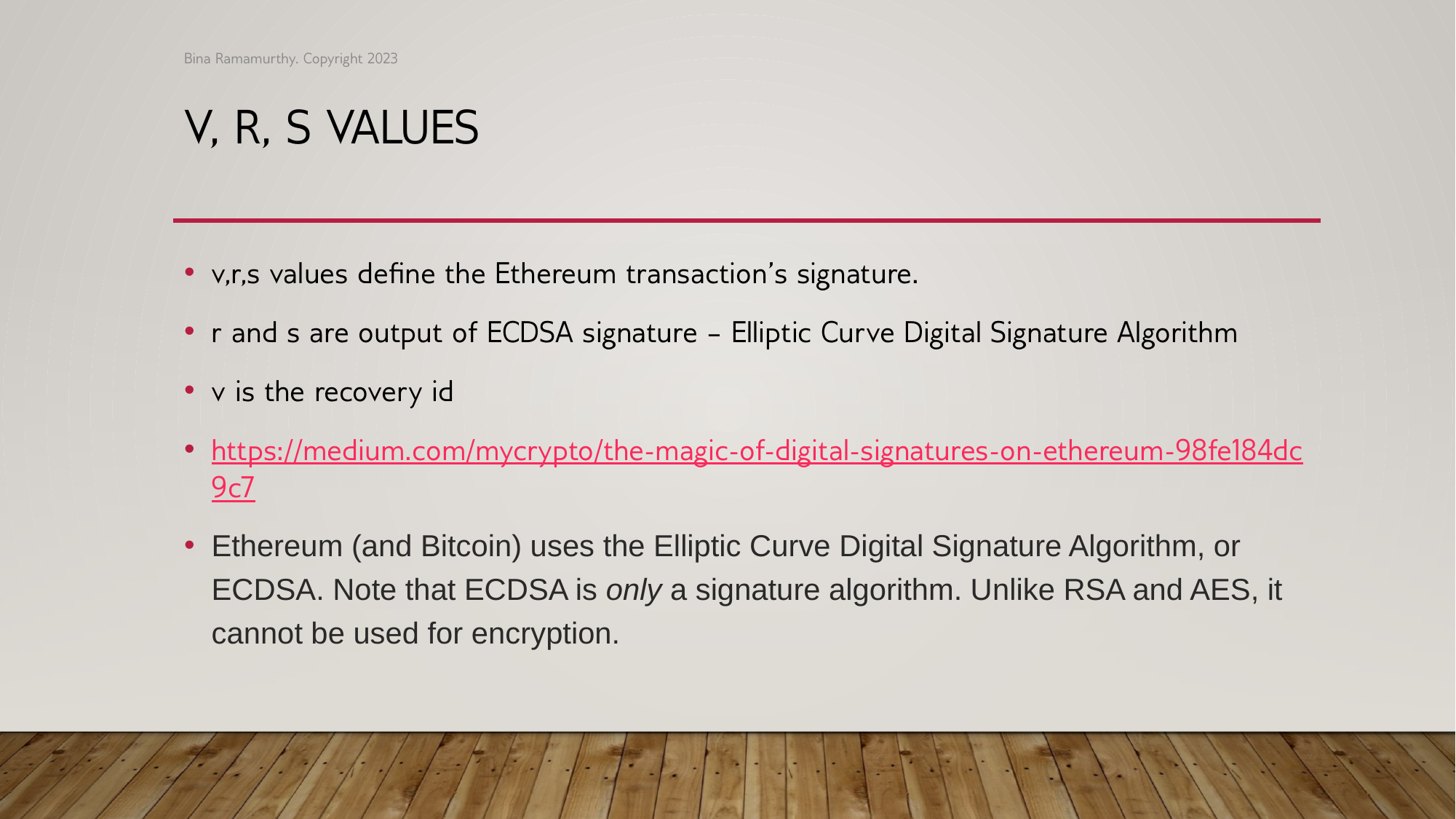

Bina Ramamurthy. Copyright 2023
# V, r, s values
v,r,s values define the Ethereum transaction’s signature.
r and s are output of ECDSA signature – Elliptic Curve Digital Signature Algorithm
v is the recovery id
https://medium.com/mycrypto/the-magic-of-digital-signatures-on-ethereum-98fe184dc9c7
Ethereum (and Bitcoin) uses the Elliptic Curve Digital Signature Algorithm, or ECDSA. Note that ECDSA is only a signature algorithm. Unlike RSA and AES, it cannot be used for encryption.